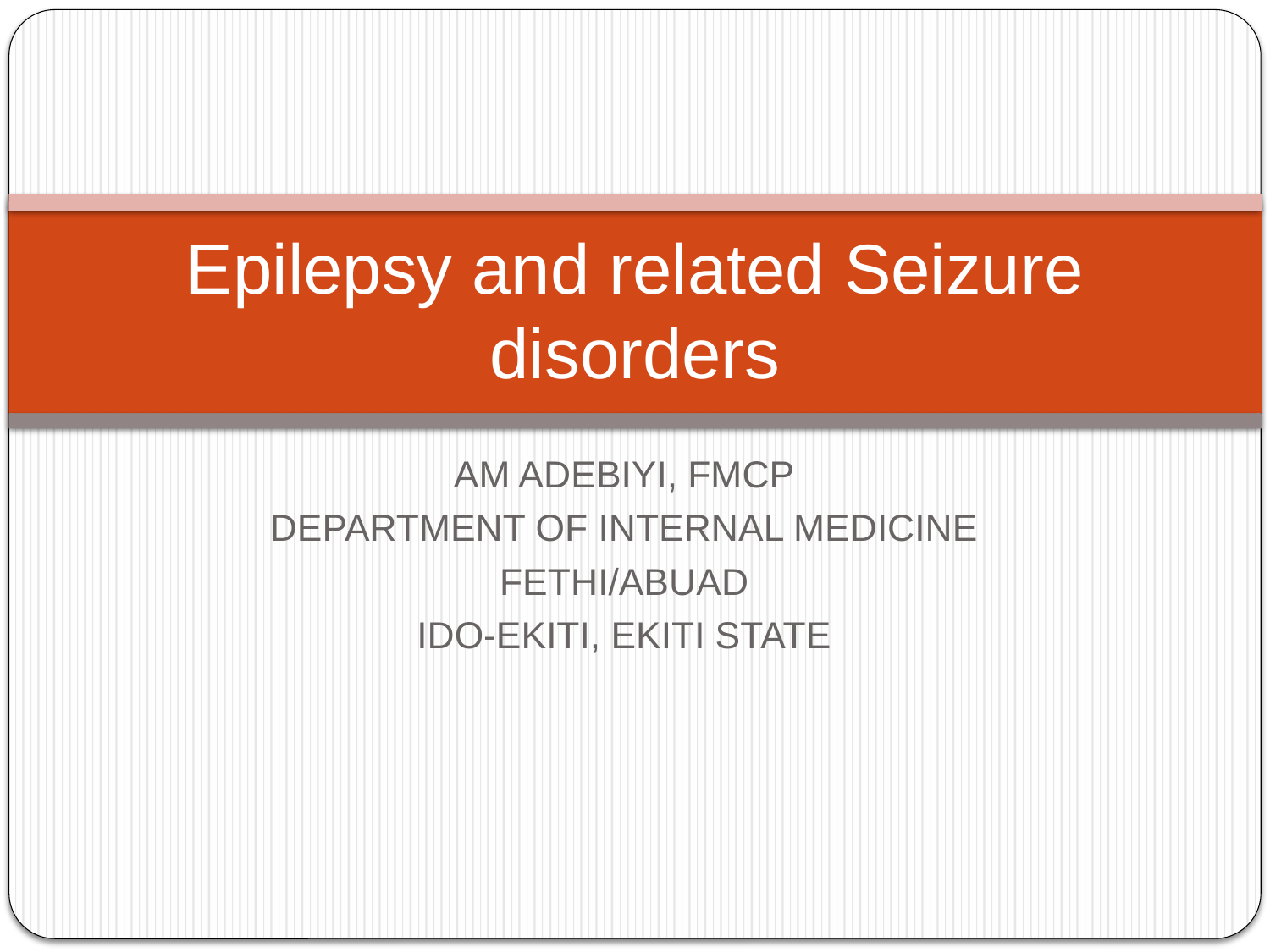

# Epilepsy and related Seizure disorders
AM ADEBIYI, FMCP
DEPARTMENT OF INTERNAL MEDICINE
FETHI/ABUAD
IDO-EKITI, EKITI STATE